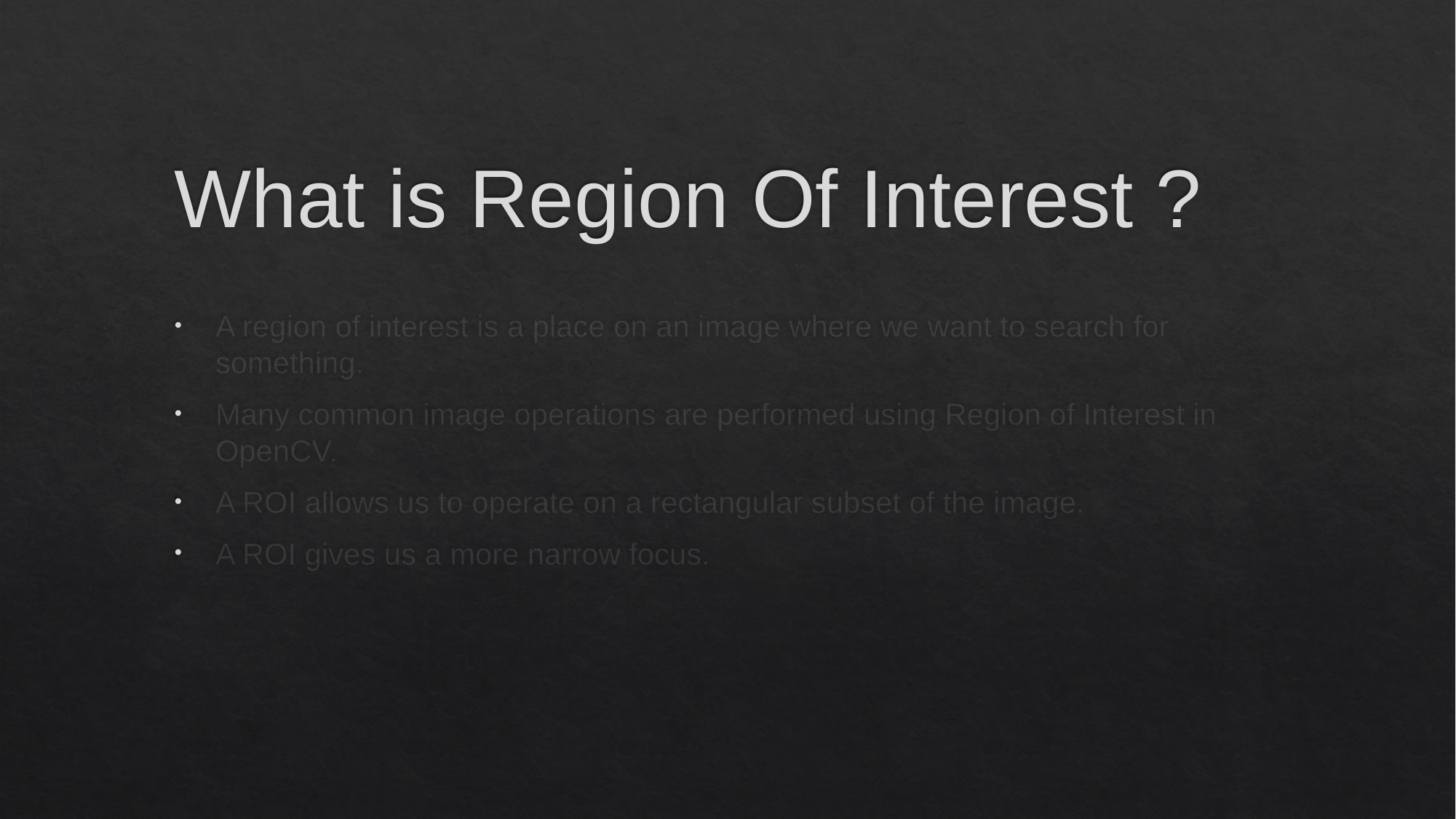

# What is Region Of Interest ?

A region of interest is a place on an image where we want to search for something.
Many common image operations are performed using Region of Interest in OpenCV.
A ROI allows us to operate on a rectangular subset of the image.
A ROI gives us a more narrow focus.